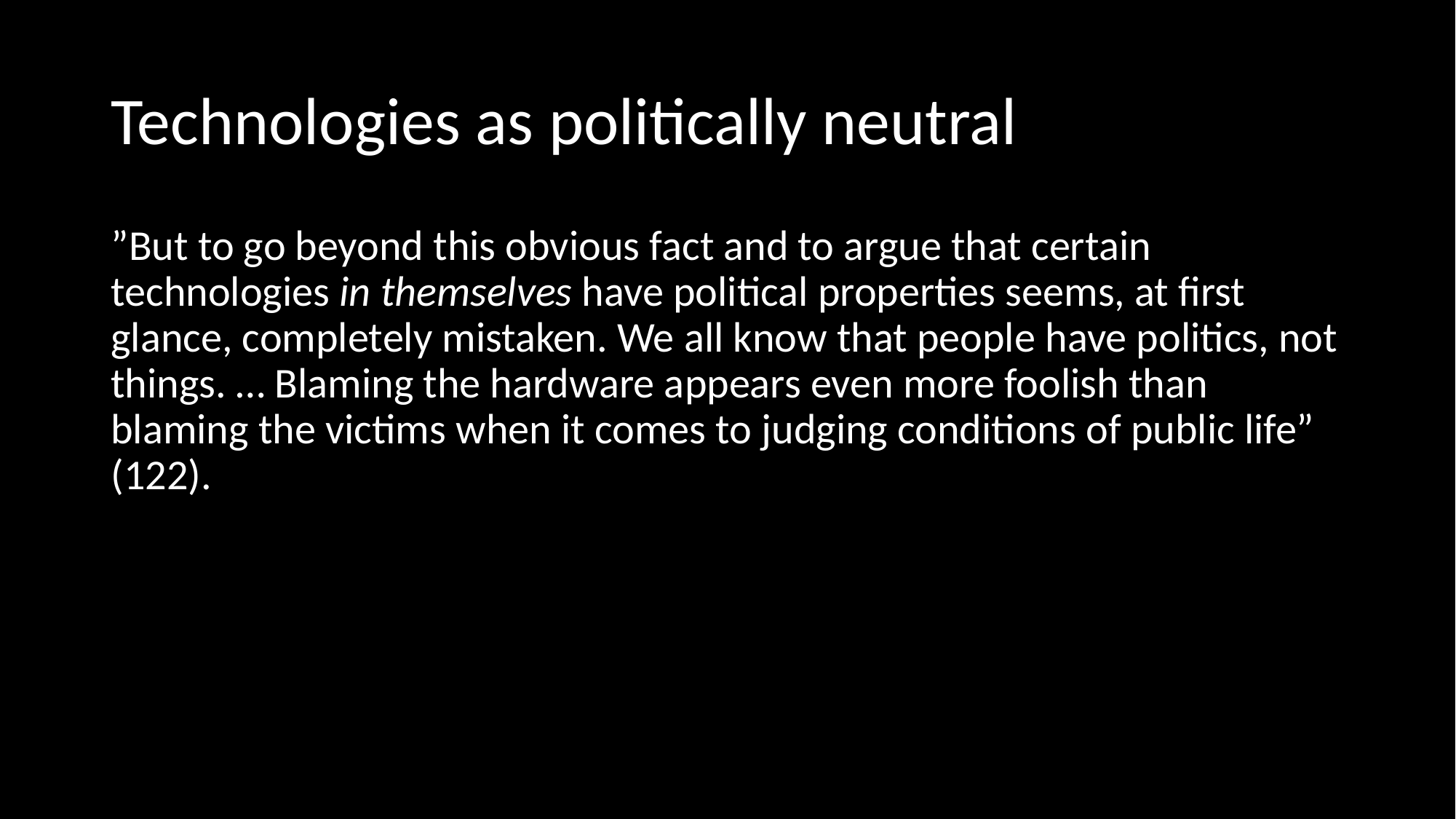

# Technologies as politically neutral
”But to go beyond this obvious fact and to argue that certain technologies in themselves have political properties seems, at first glance, completely mistaken. We all know that people have politics, not things. … Blaming the hardware appears even more foolish than blaming the victims when it comes to judging conditions of public life” (122).